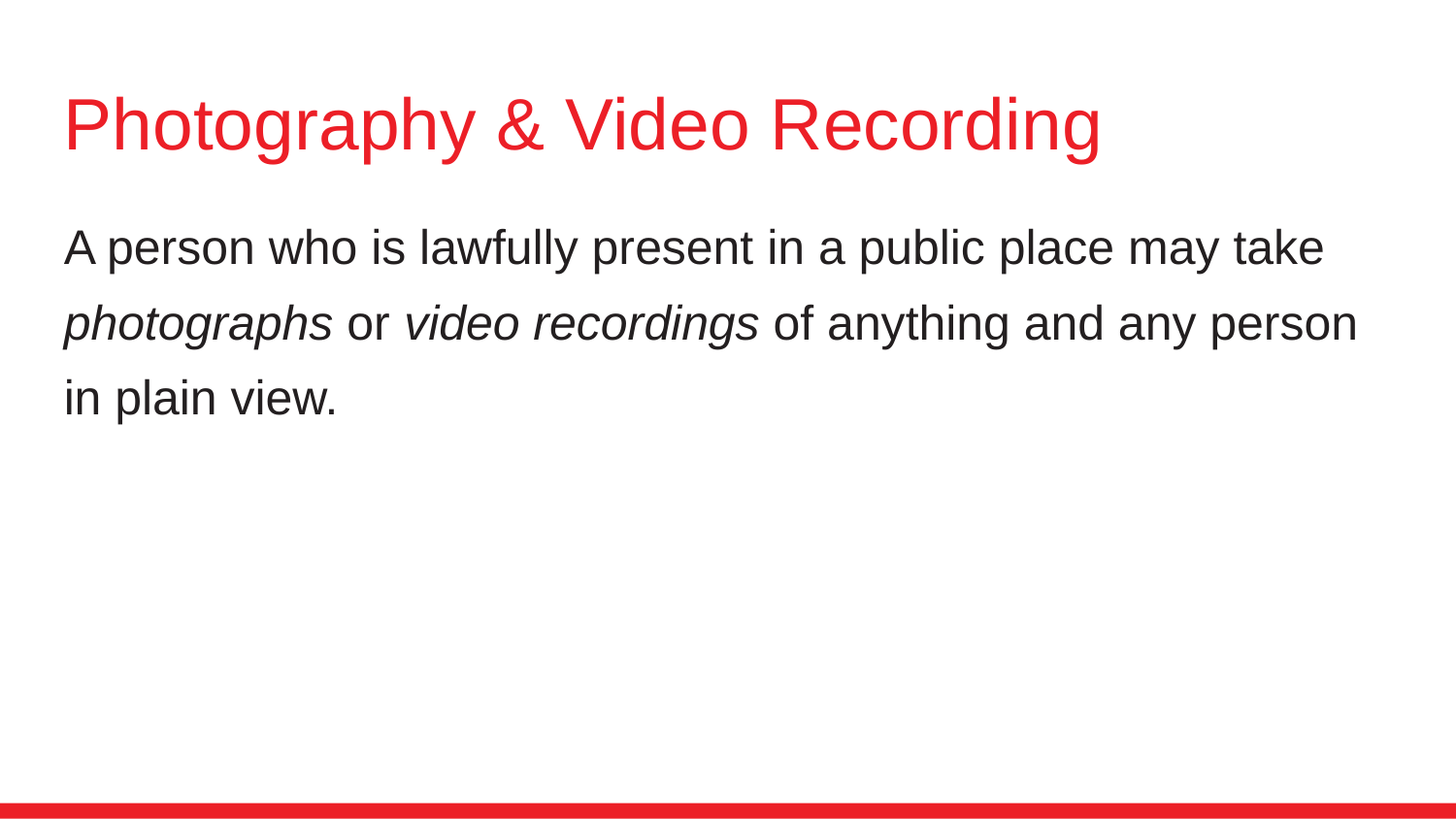

Photography & Video Recording
A person who is lawfully present in a public place may take photographs or video recordings of anything and any person in plain view.